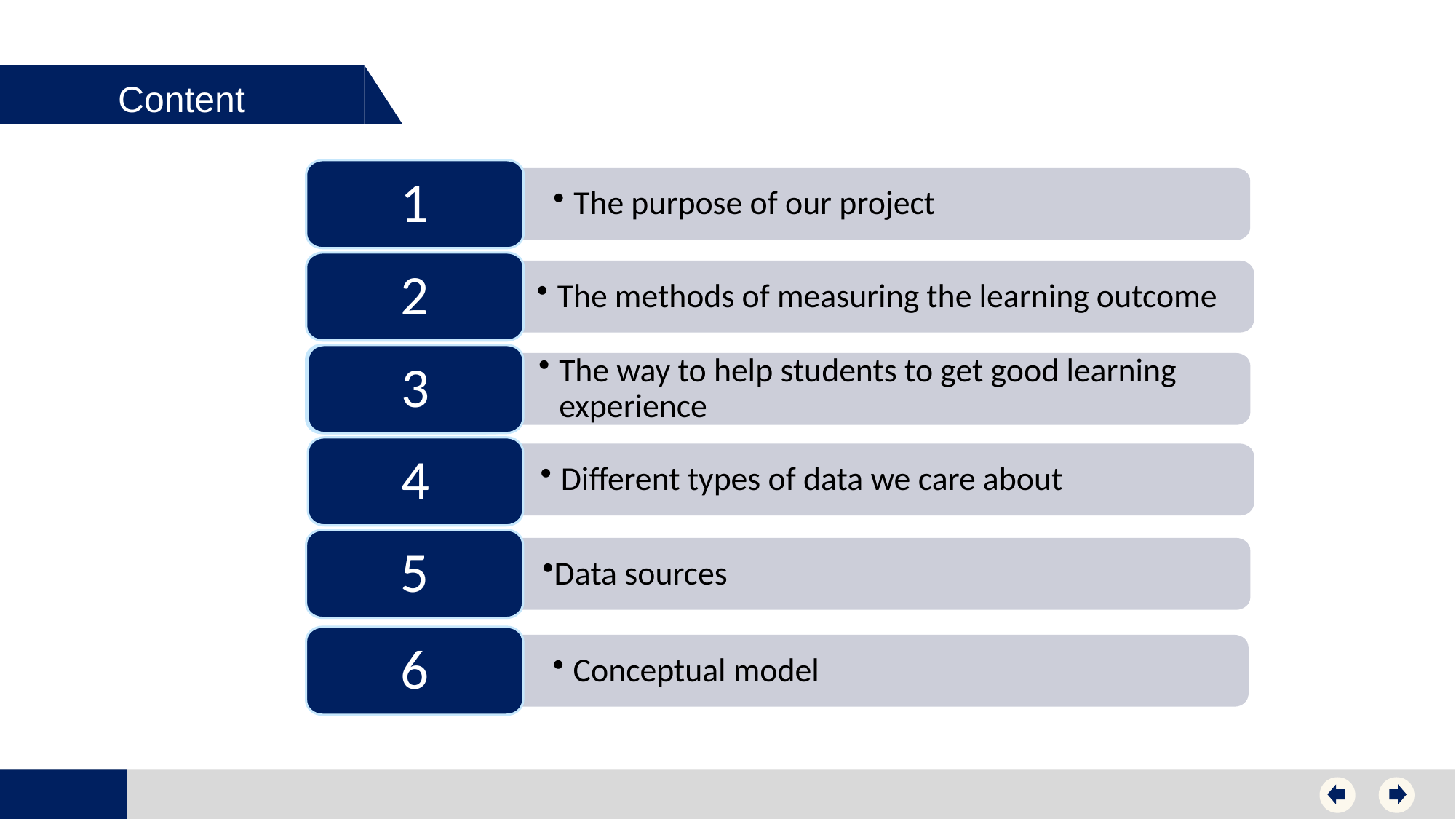

Content
1
The purpose of our project
2
The methods of measuring the learning outcome
3
3
The way to help students to get good learning experience
3
4
Different types of data we care about
5
Data sources
6
Conceptual model